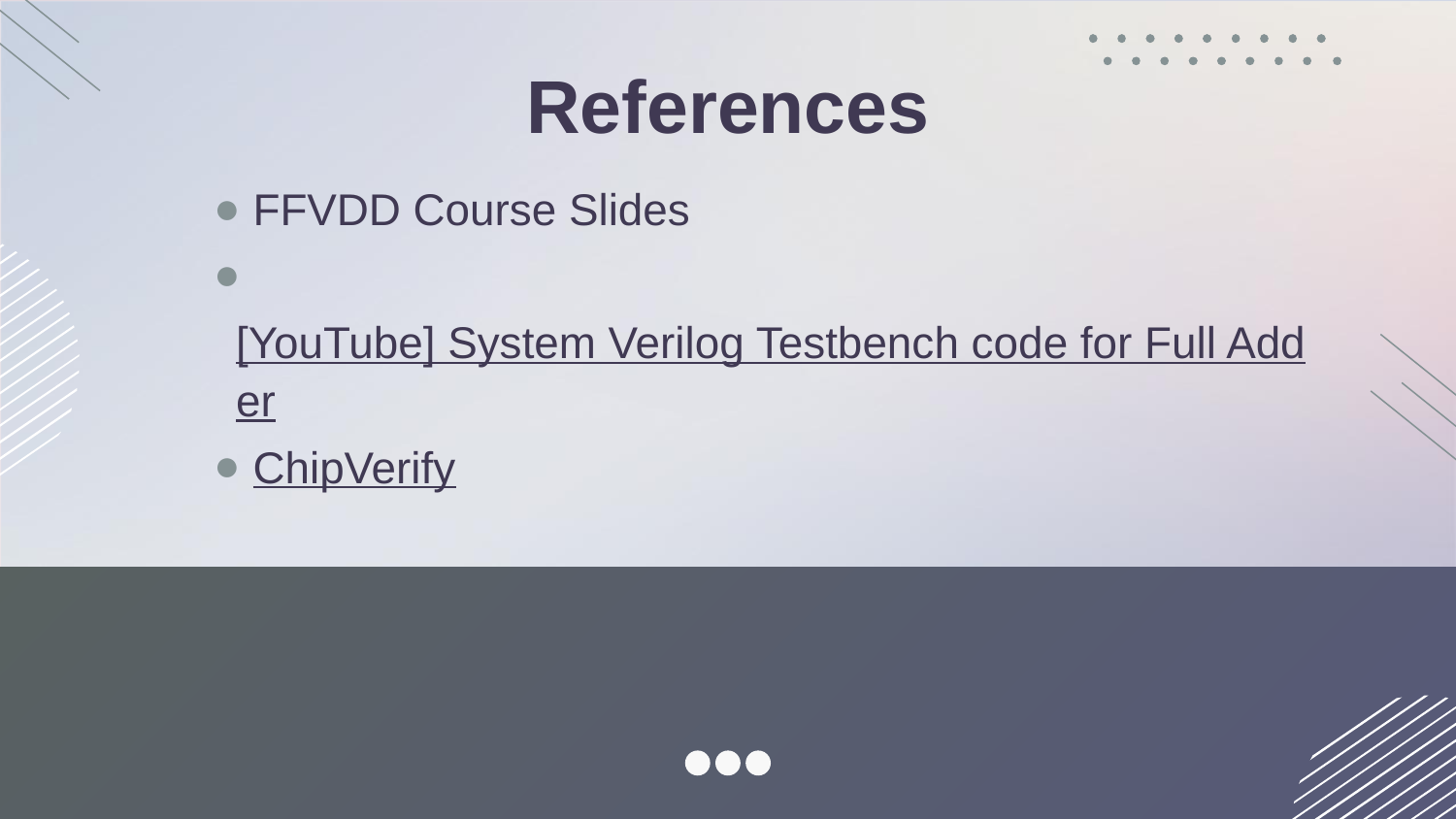

# References

 FFVDD Course Slides
 [YouTube] System Verilog Testbench code for Full Adder
 ChipVerify